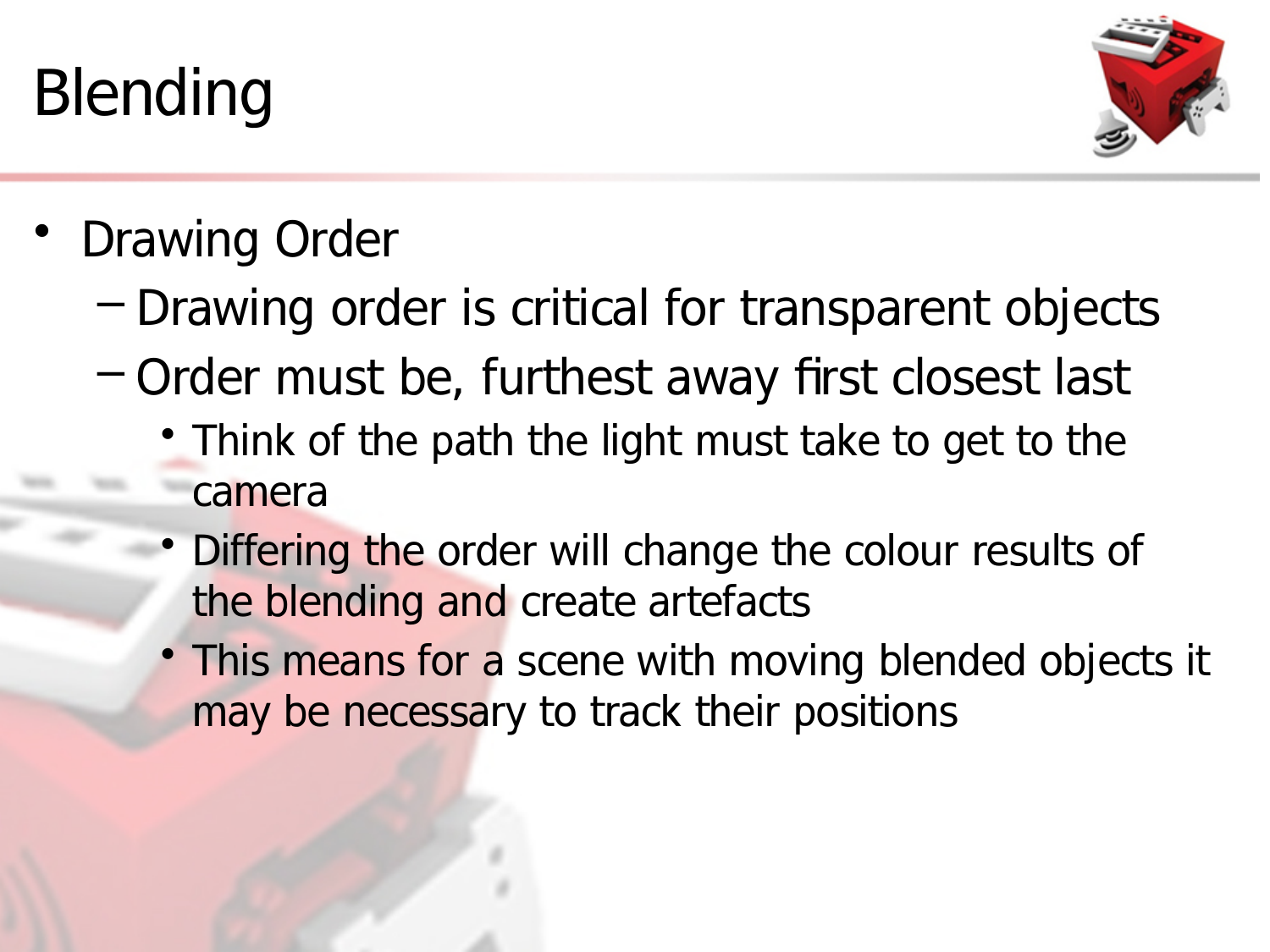

# Blending
Drawing Order
Drawing order is critical for transparent objects
Order must be, furthest away first closest last
Think of the path the light must take to get to the camera
Differing the order will change the colour results of the blending and create artefacts
This means for a scene with moving blended objects it may be necessary to track their positions